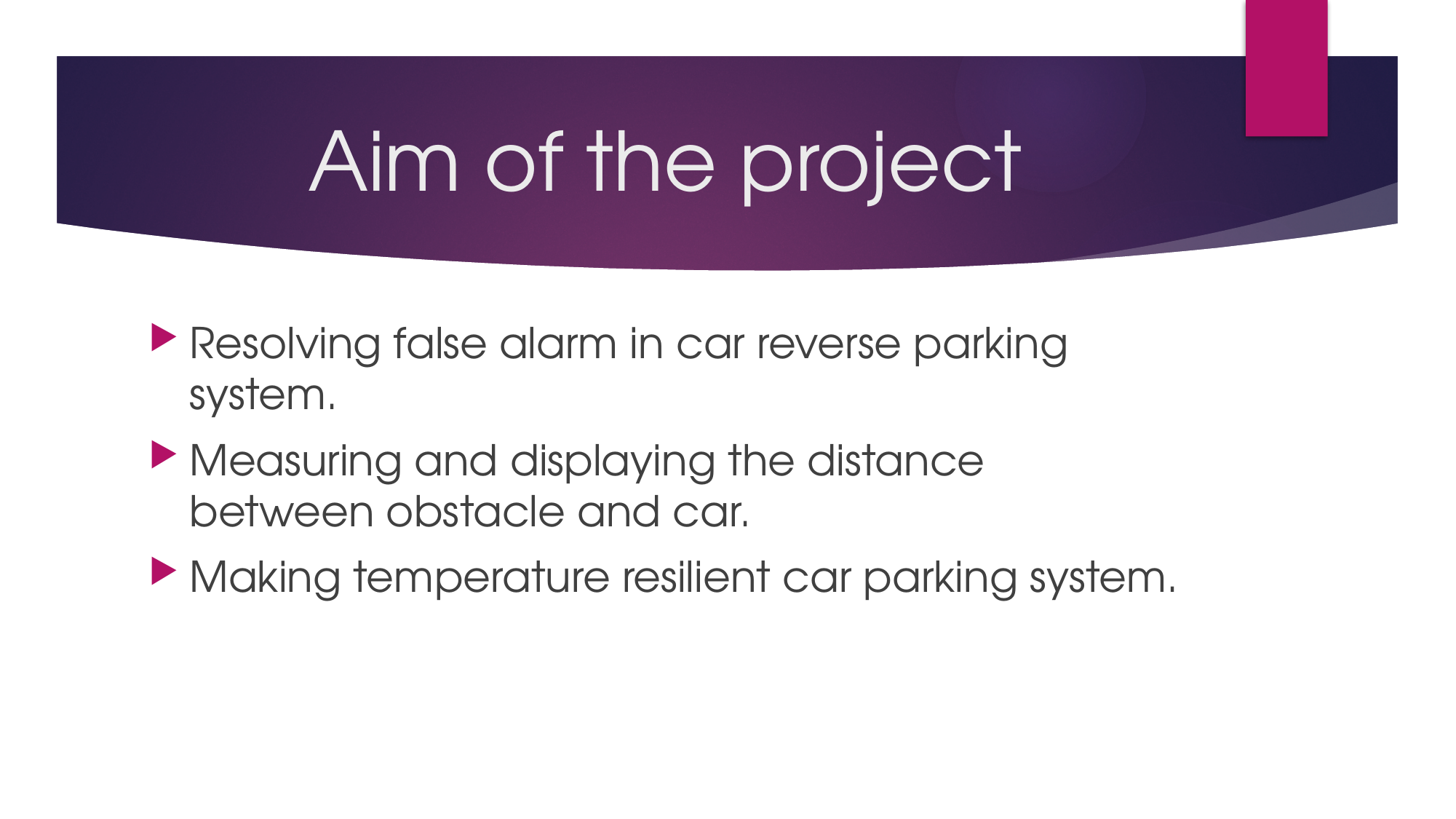

# Aim of the project
Resolving false alarm in car reverse parking system.
Measuring and displaying the distance between obstacle and car.
Making temperature resilient car parking system.